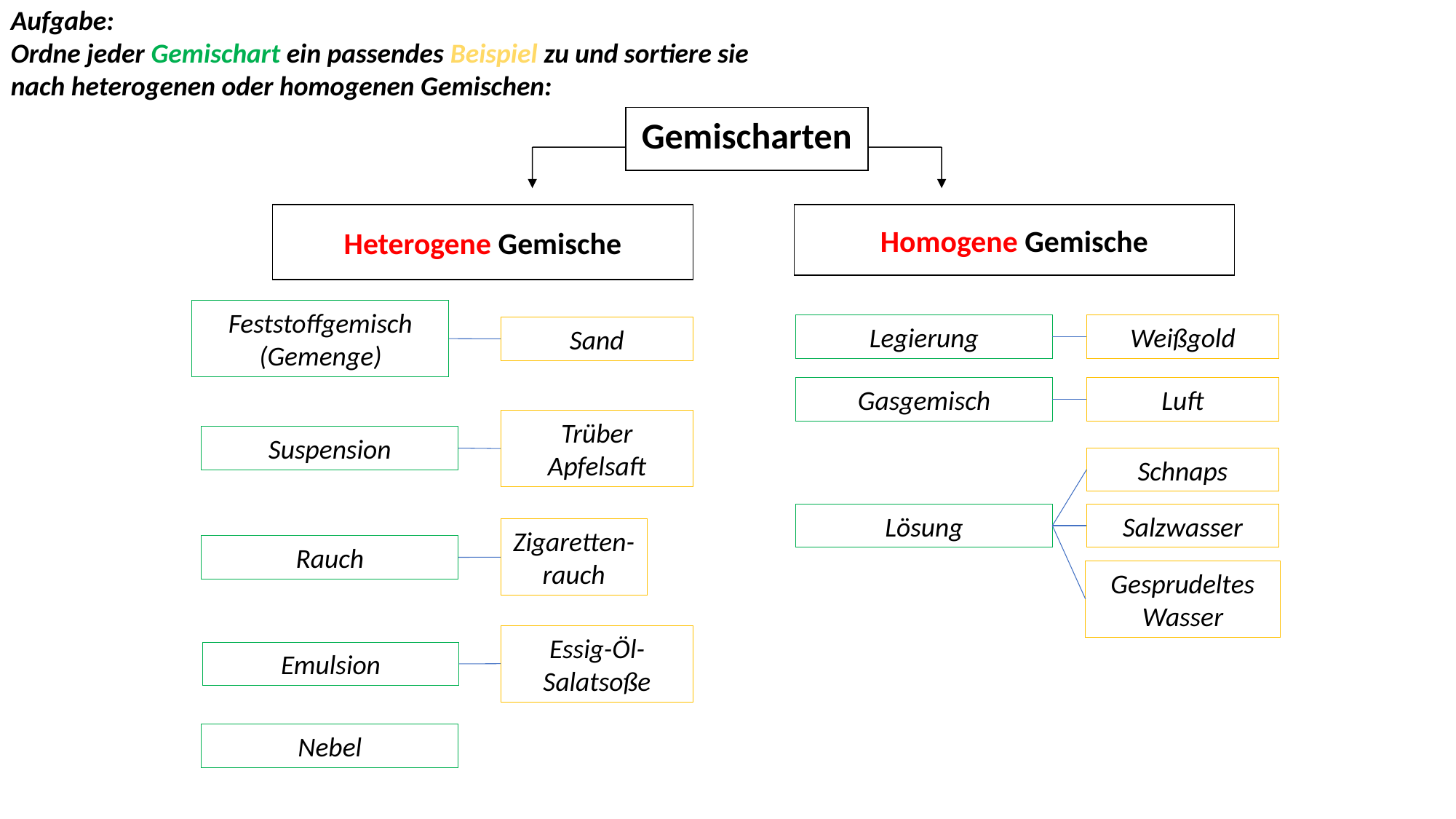

Aufgabe:
Ordne jeder Gemischart ein passendes Beispiel zu und sortiere sie nach heterogenen oder homogenen Gemischen:

Gemischarten

Heterogene Gemische
Homogene Gemische
Feststoffgemisch (Gemenge)
Legierung
Weißgold
Sand
Gasgemisch
Luft
Trüber Apfelsaft
Suspension
Schnaps
Lösung
Salzwasser
Zigaretten-rauch
Rauch
Gesprudeltes Wasser
Essig-Öl-Salatsoße
Emulsion
Nebel